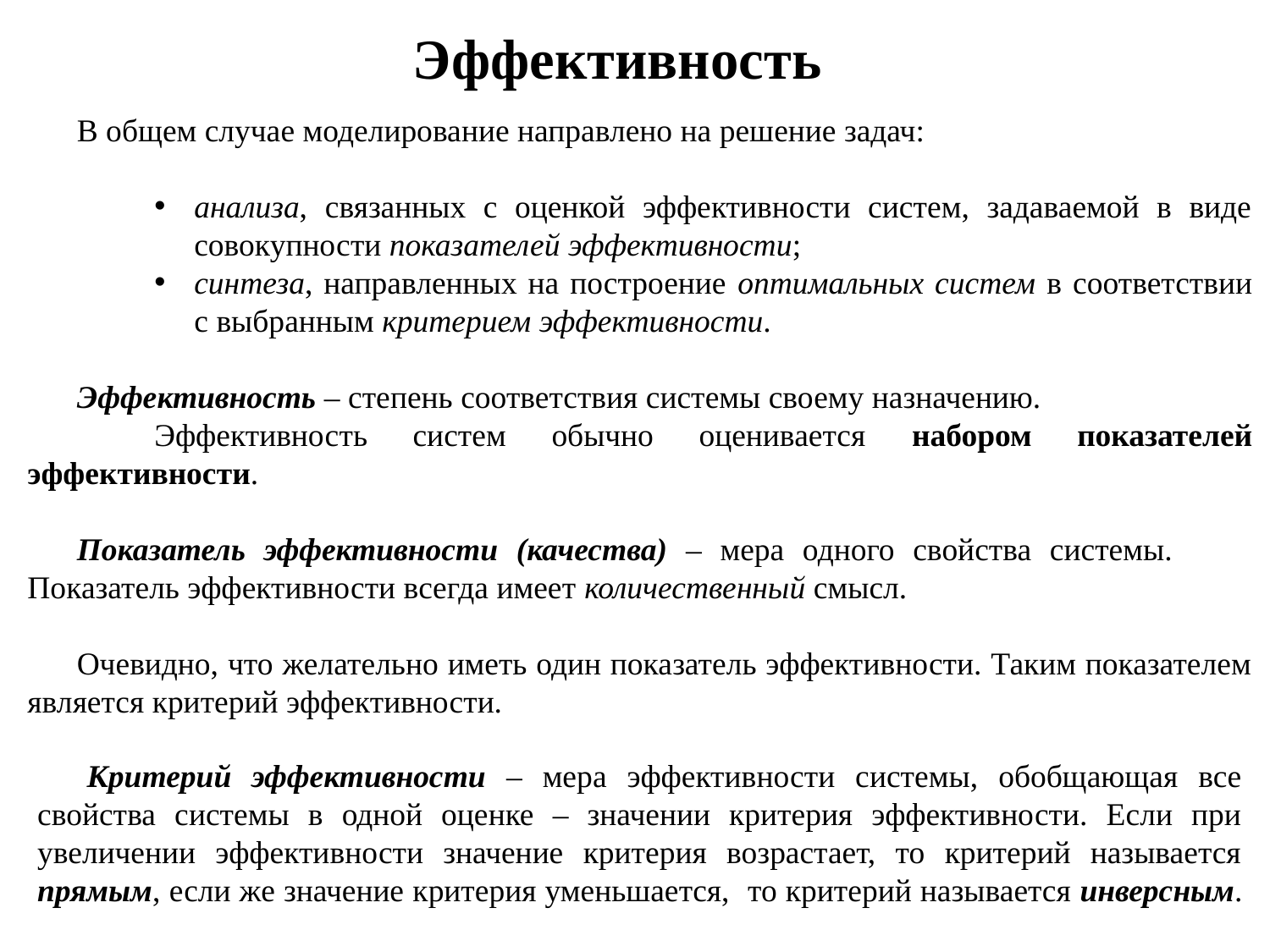

Эффективность
В общем случае моделирование направлено на решение задач:

анализа, связанных с оценкой эффективности систем, задаваемой в виде совокупности показателей эффективности;
синтеза, направленных на построение оптимальных систем в соответствии с выбранным критерием эффективности.

Эффективность – степень соответствия системы своему назначению.
	Эффективность систем обычно оценивается набором показателей эффективности.

Показатель эффективности (качества) – мера одного свойства системы. 	Показатель эффективности всегда имеет количественный смысл.

Очевидно, что желательно иметь один показатель эффективности. Таким показателем является критерий эффективности.
Критерий эффективности – мера эффективности системы, обобщающая все свойства системы в одной оценке – значении критерия эффективности. Если при увеличении эффективности значение критерия возрастает, то критерий называется прямым, если же значение критерия уменьшается,  то критерий называется инверсным.